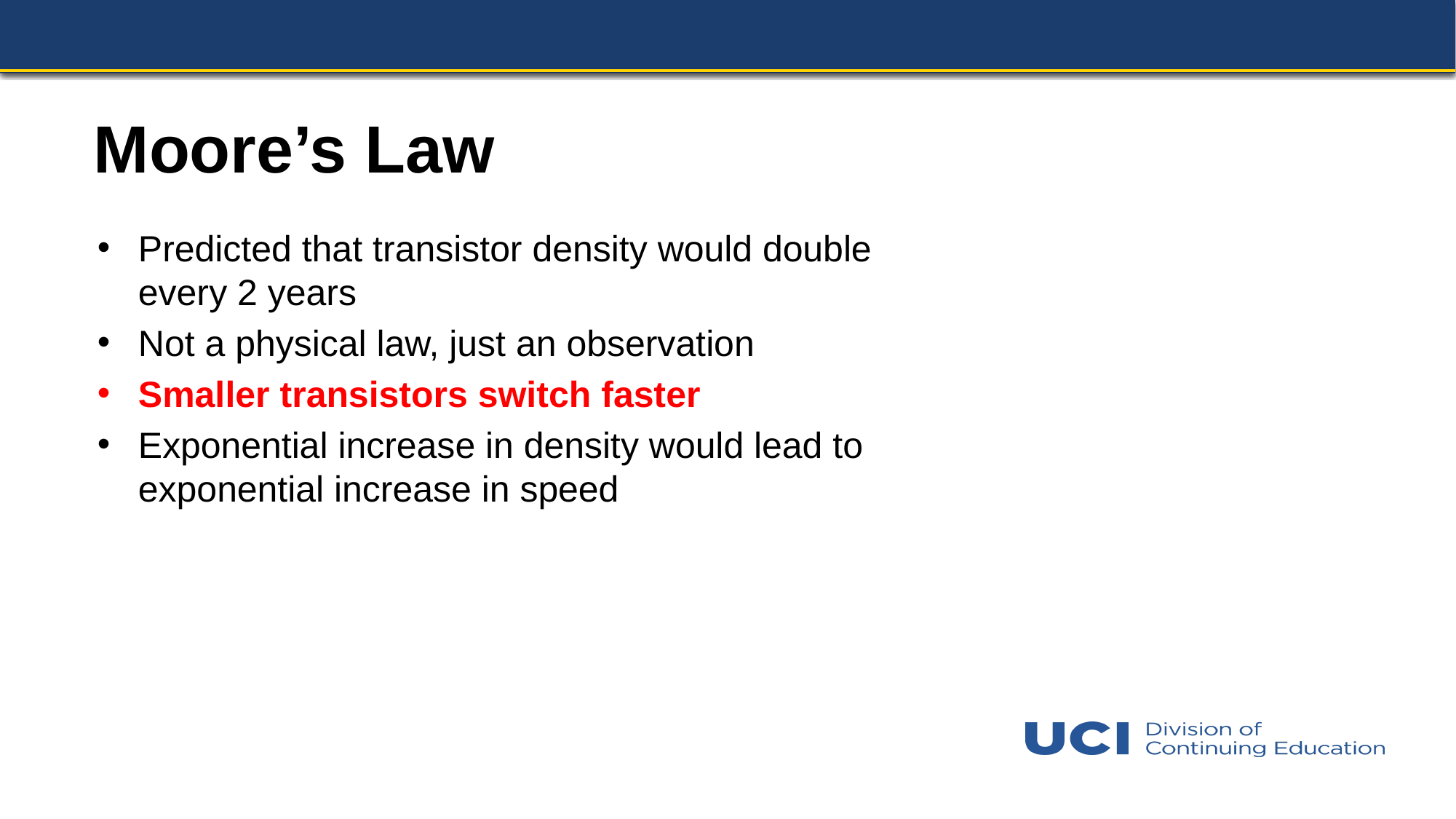

# Moore’s Law
Predicted that transistor density would double every 2 years
Not a physical law, just an observation
Smaller transistors switch faster
Exponential increase in density would lead to exponential increase in speed